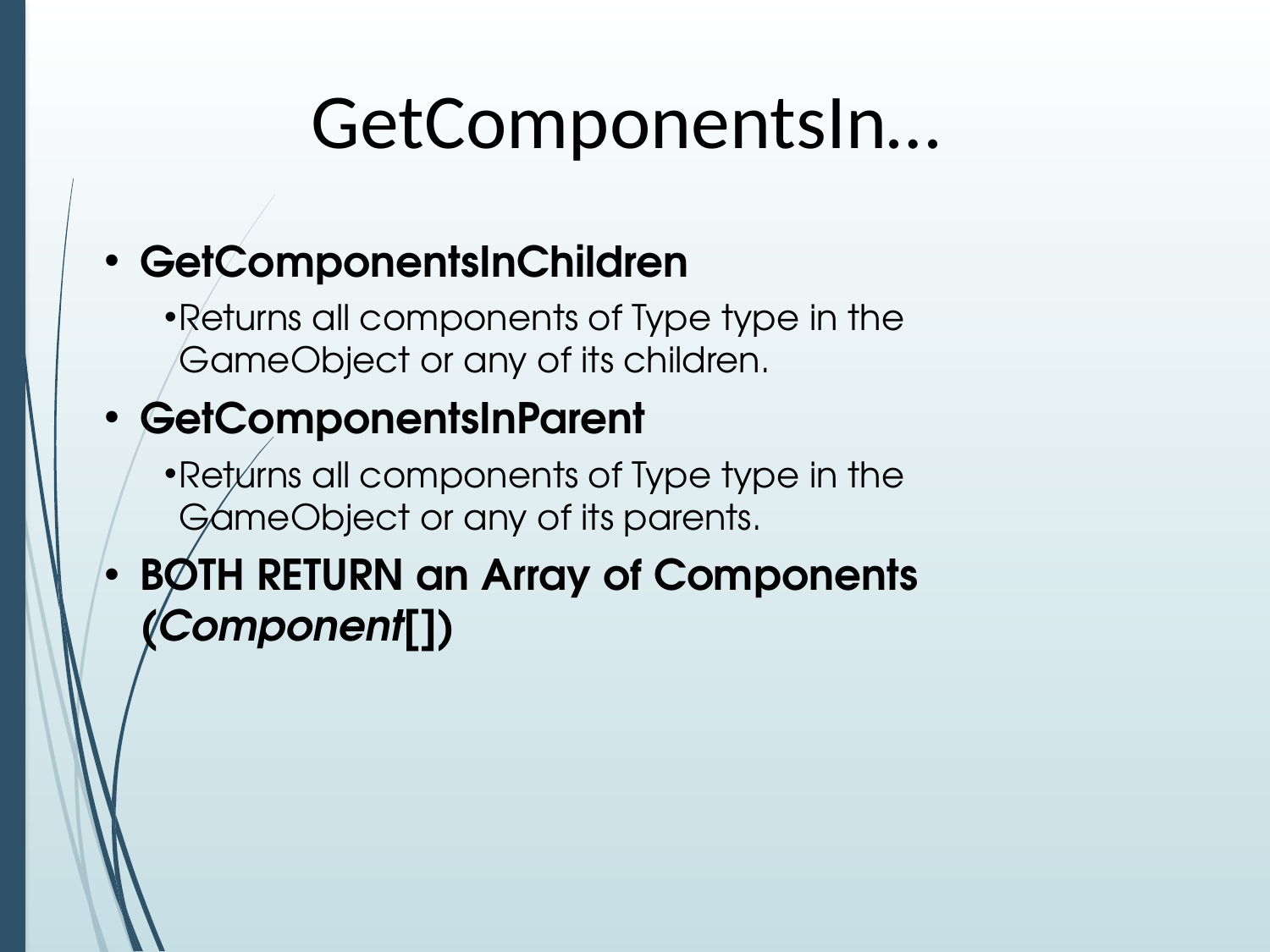

# GetComponentsIn…
GetComponentsInChildren
Returns all components of Type type in the GameObject or any of its children.
GetComponentsInParent
Returns all components of Type type in the GameObject or any of its parents.
BOTH RETURN an Array of Components (Component[])